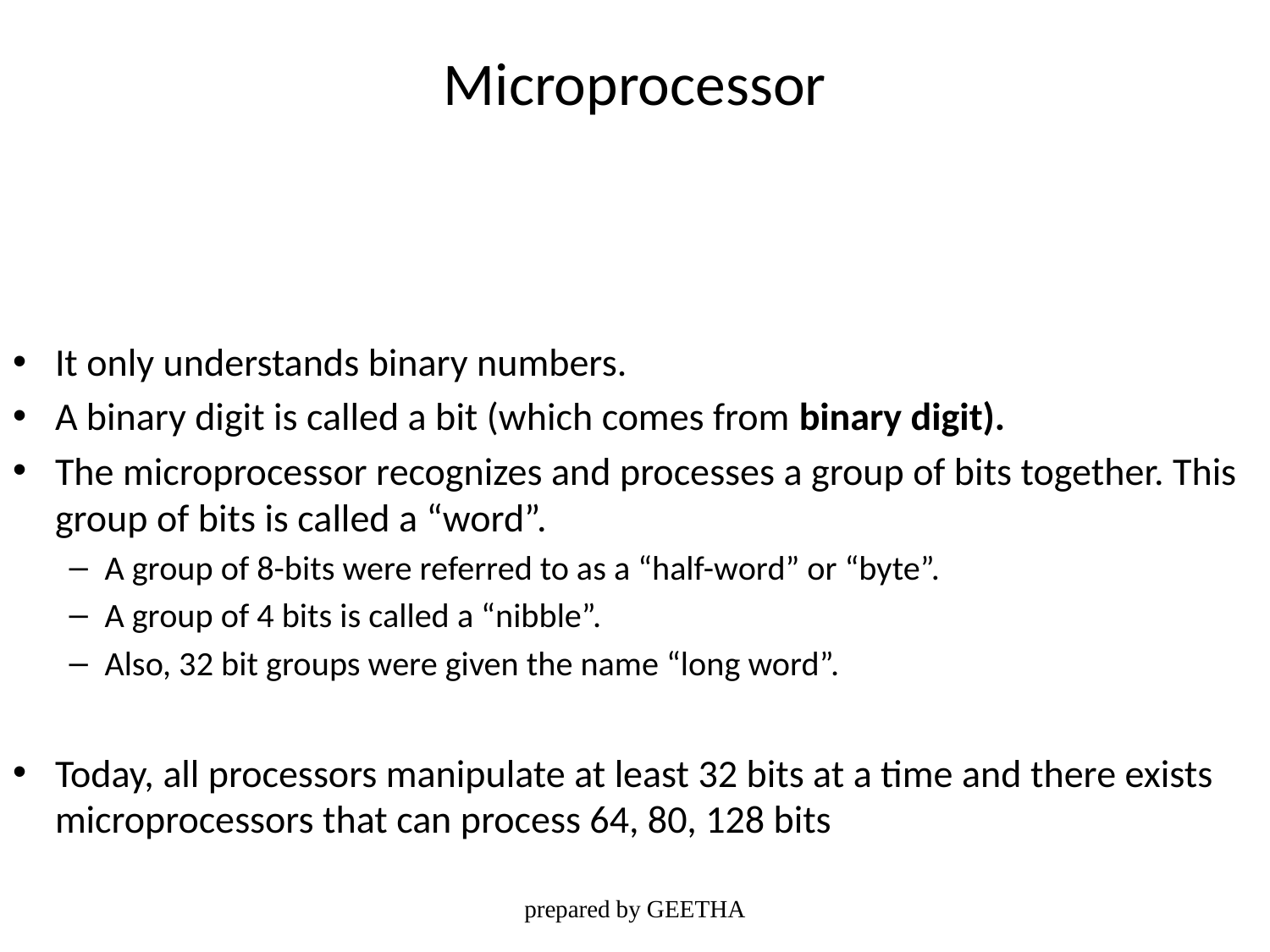

# Microprocessor

It only understands binary numbers.
A binary digit is called a bit (which comes from binary digit).
The microprocessor recognizes and processes a group of bits together. This group of bits is called a “word”.
A group of 8-bits were referred to as a “half-word” or “byte”.
A group of 4 bits is called a “nibble”.
Also, 32 bit groups were given the name “long word”.

Today, all processors manipulate at least 32 bits at a time and there exists microprocessors that can process 64, 80, 128 bits

prepared by GEETHA